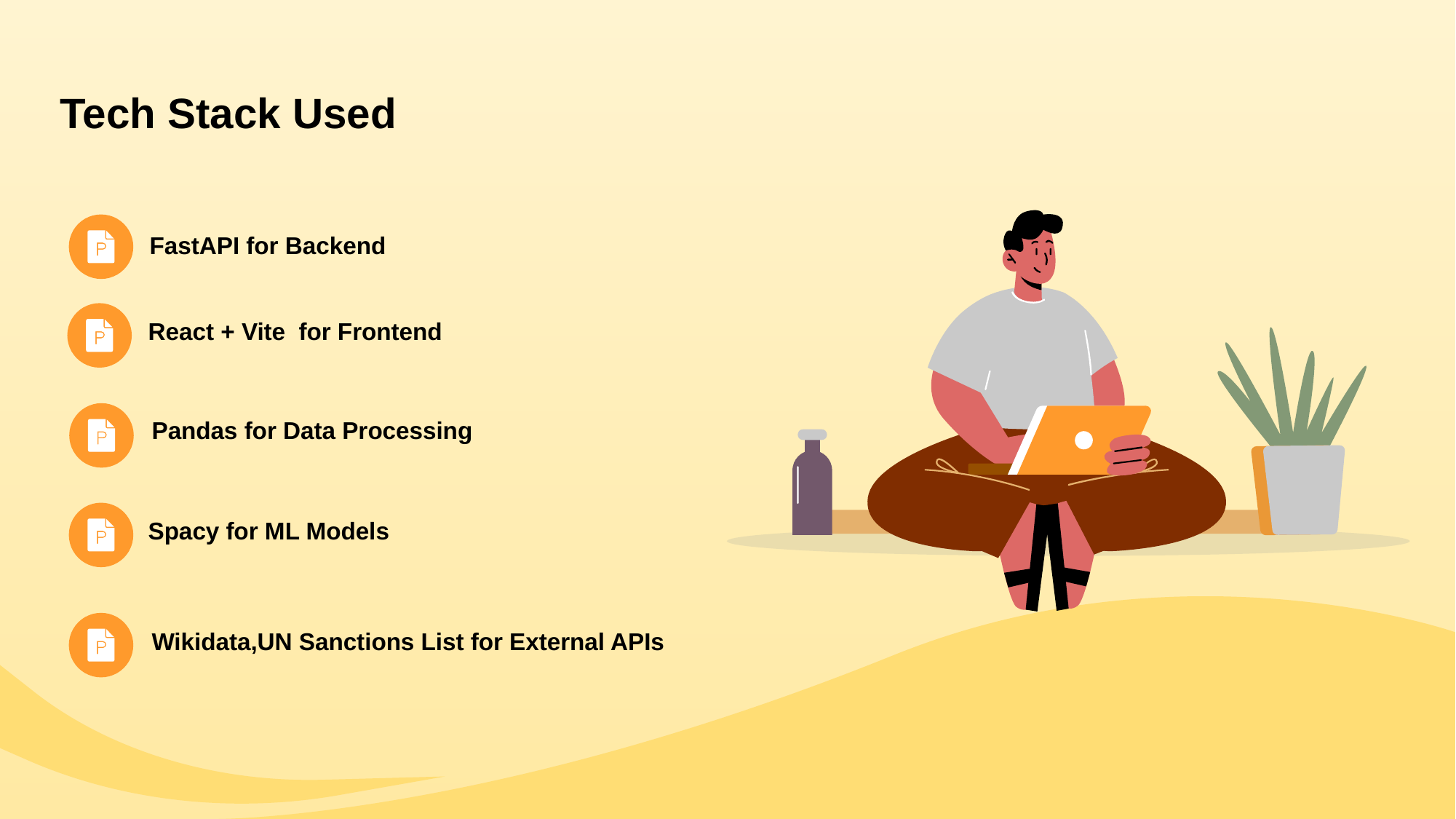

# Tech Stack Used

FastAPI for Backend

React + Vite  for Frontend

Pandas for Data Processing

Spacy for ML Models

Wikidata,UN Sanctions List for External APIs